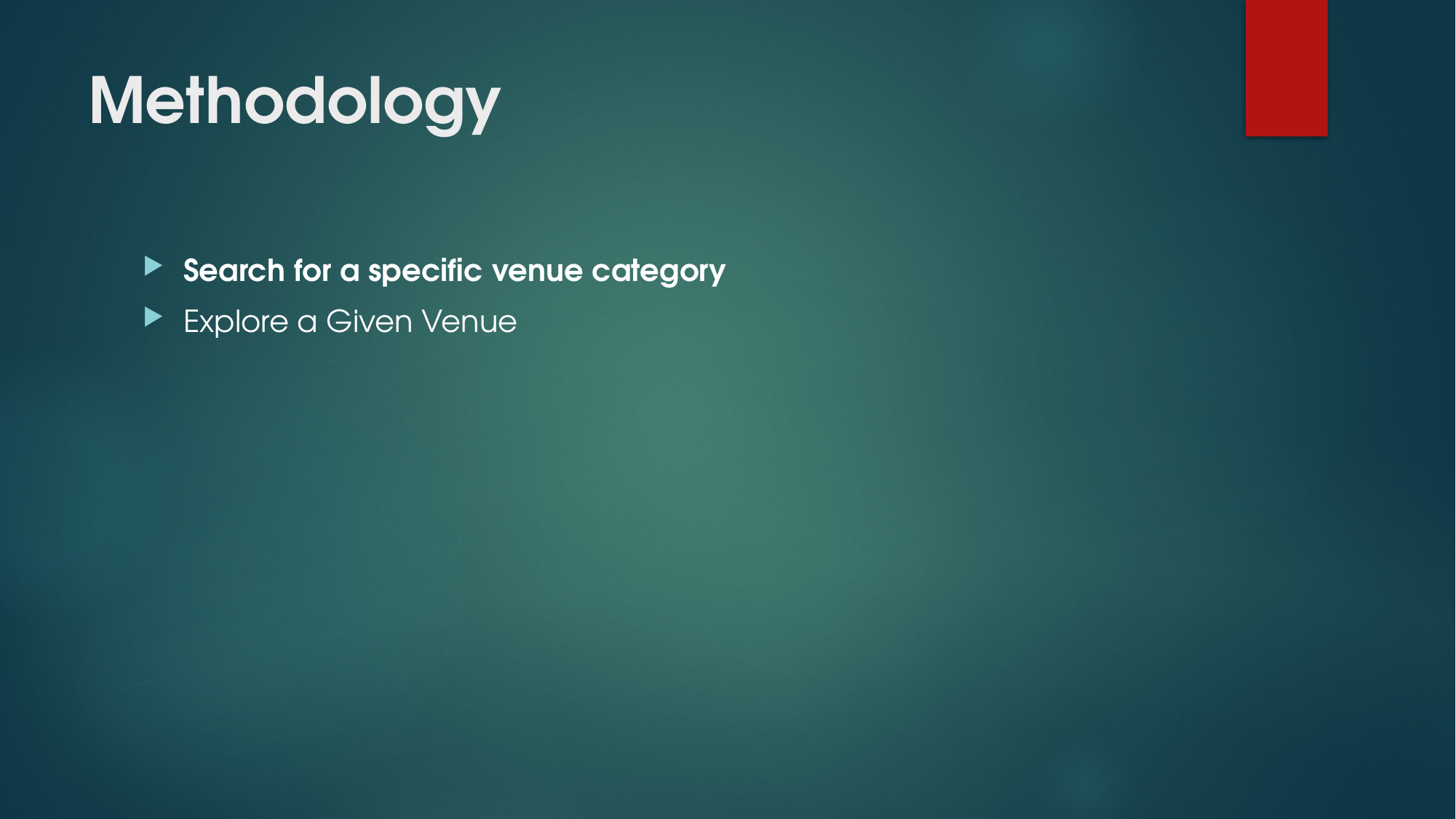

# Methodology
Search for a specific venue category
Explore a Given Venue